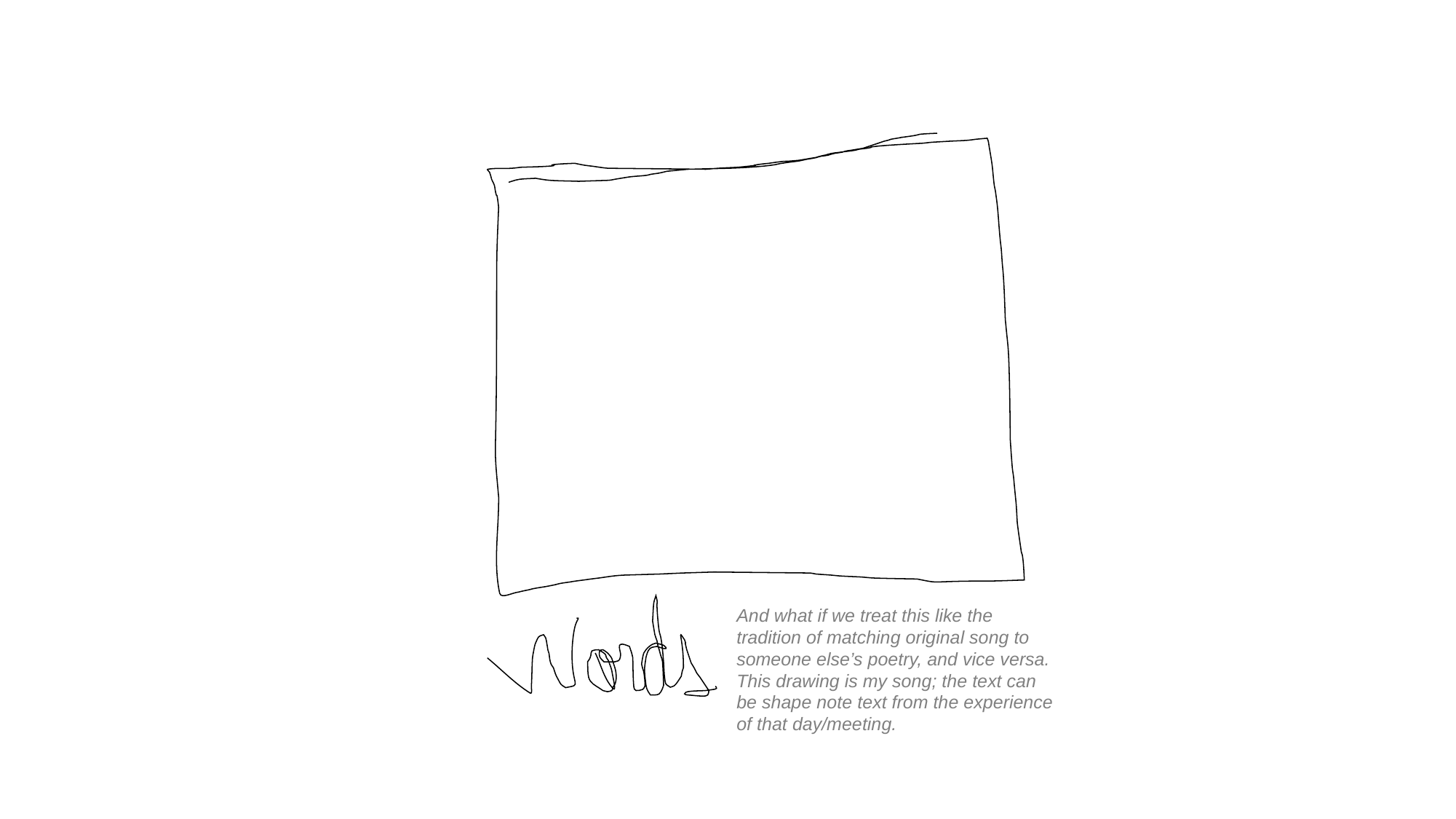

And what if we treat this like the tradition of matching original song to someone else’s poetry, and vice versa. This drawing is my song; the text can be shape note text from the experience of that day/meeting.